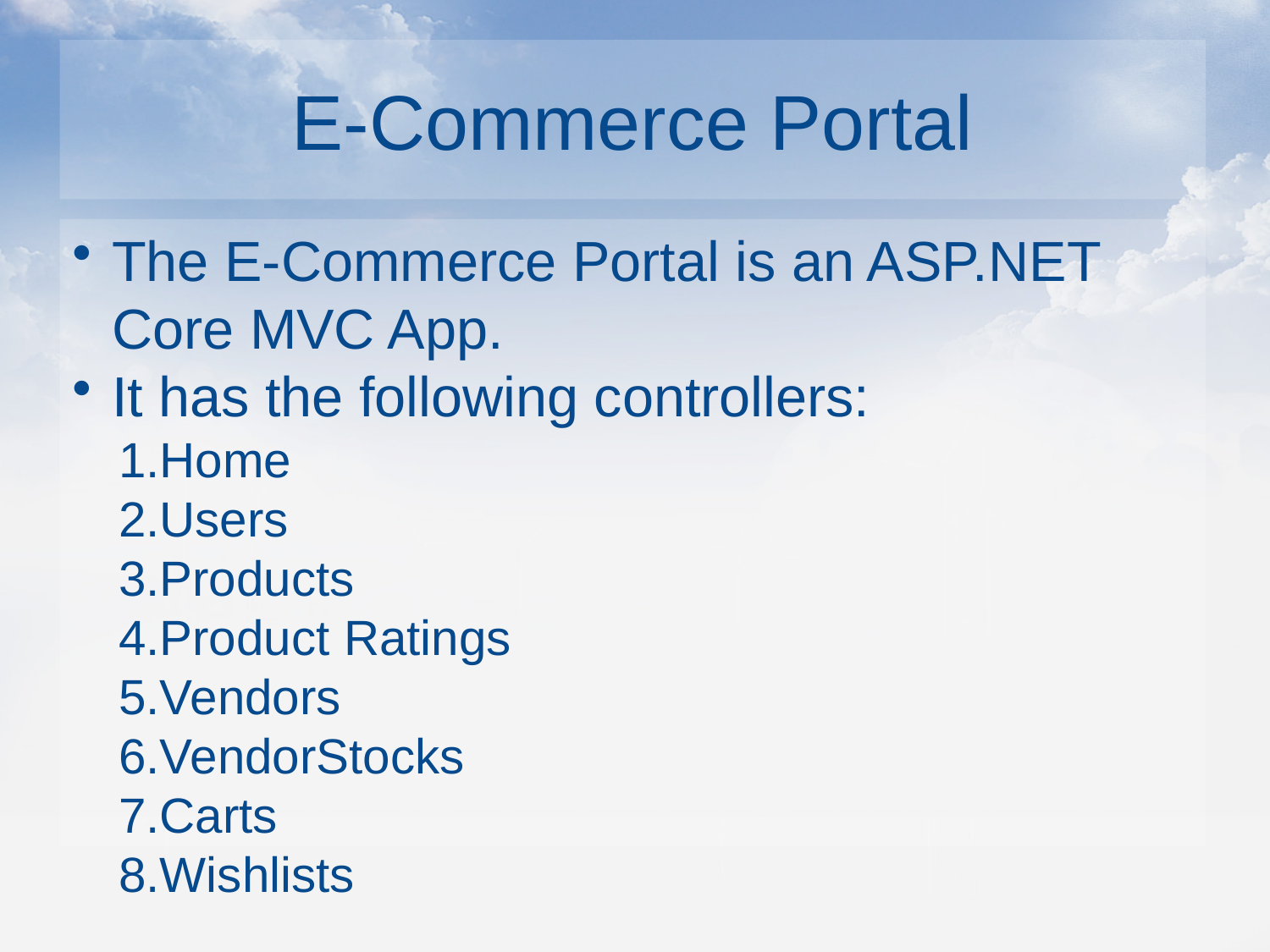

# E-Commerce Portal
The E-Commerce Portal is an ASP.NET Core MVC App.
It has the following controllers:
Home
Users
Products
Product Ratings
Vendors
VendorStocks
Carts
Wishlists